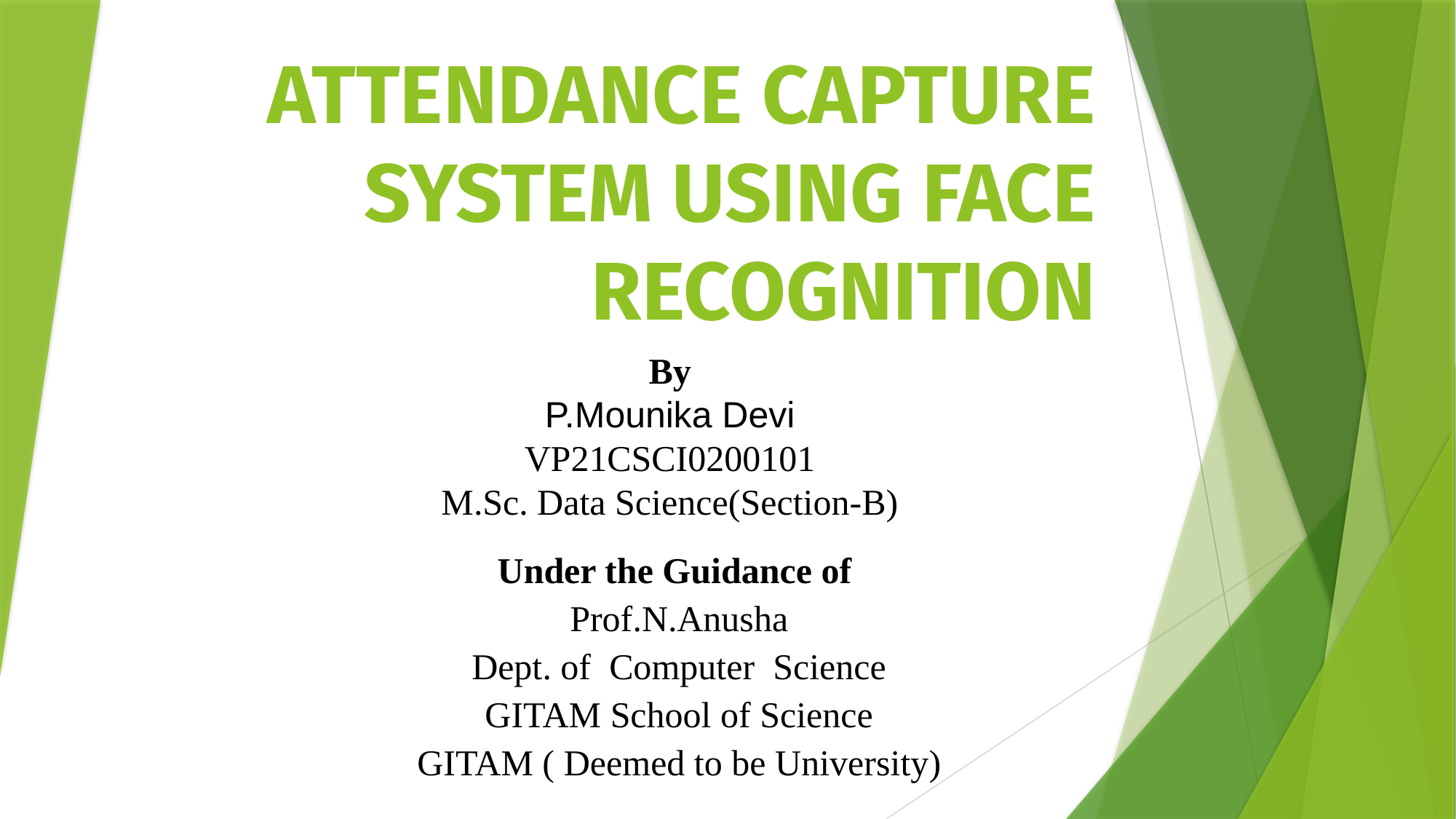

# ATTENDANCE CAPTURE SYSTEM USING FACE RECOGNITION
By
P.Mounika Devi
VP21CSCI0200101
M.Sc. Data Science(Section-B)

Under the Guidance of
Prof.N.Anusha
Dept. of  Computer  Science
GITAM School of Science
GITAM ( Deemed to be University)